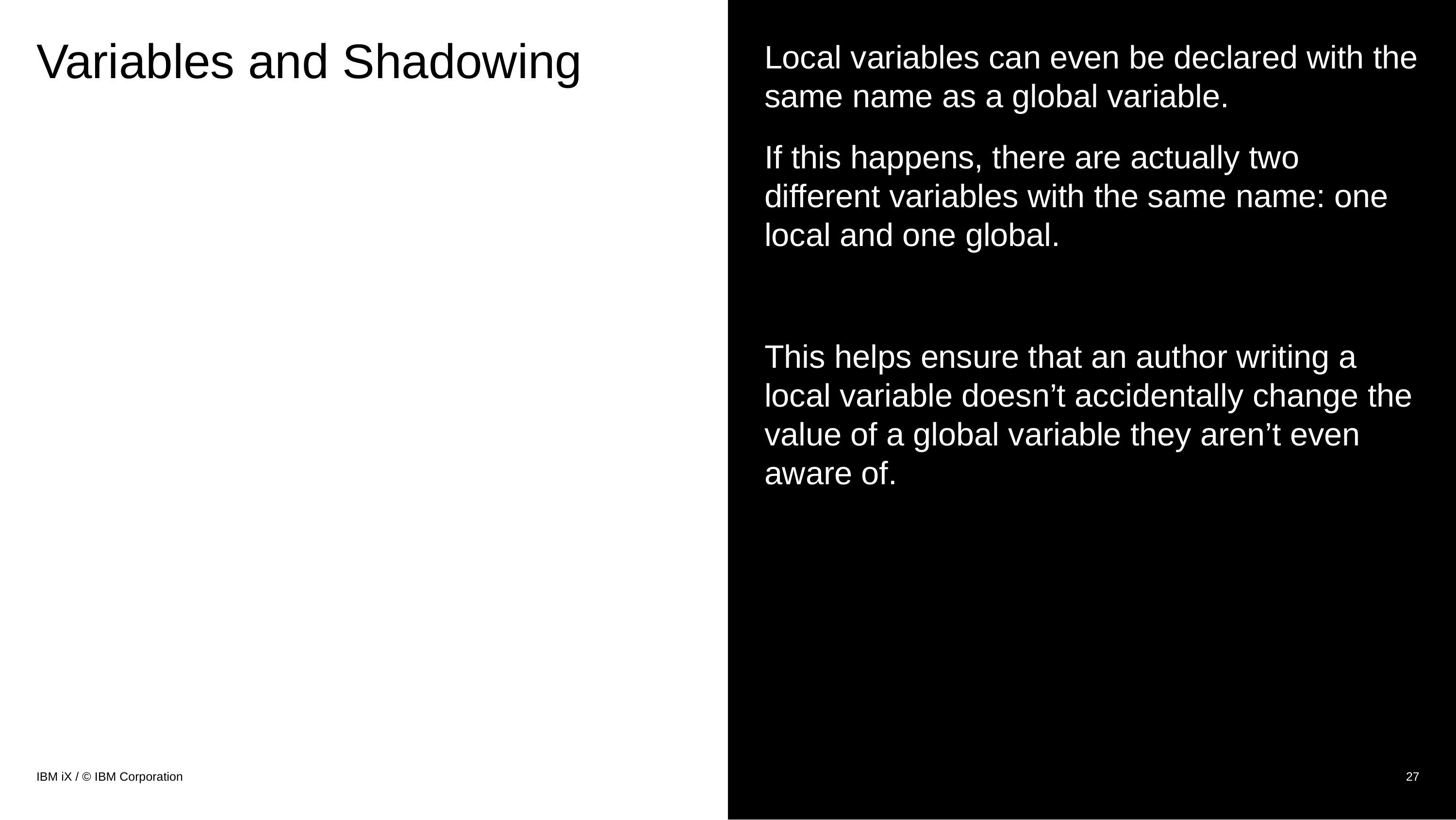

# Variables and Shadowing
Local variables can even be declared with the same name as a global variable.
If this happens, there are actually two different variables with the same name: one local and one global.

This helps ensure that an author writing a local variable doesn’t accidentally change the value of a global variable they aren’t even aware of.
IBM iX / © IBM Corporation
27